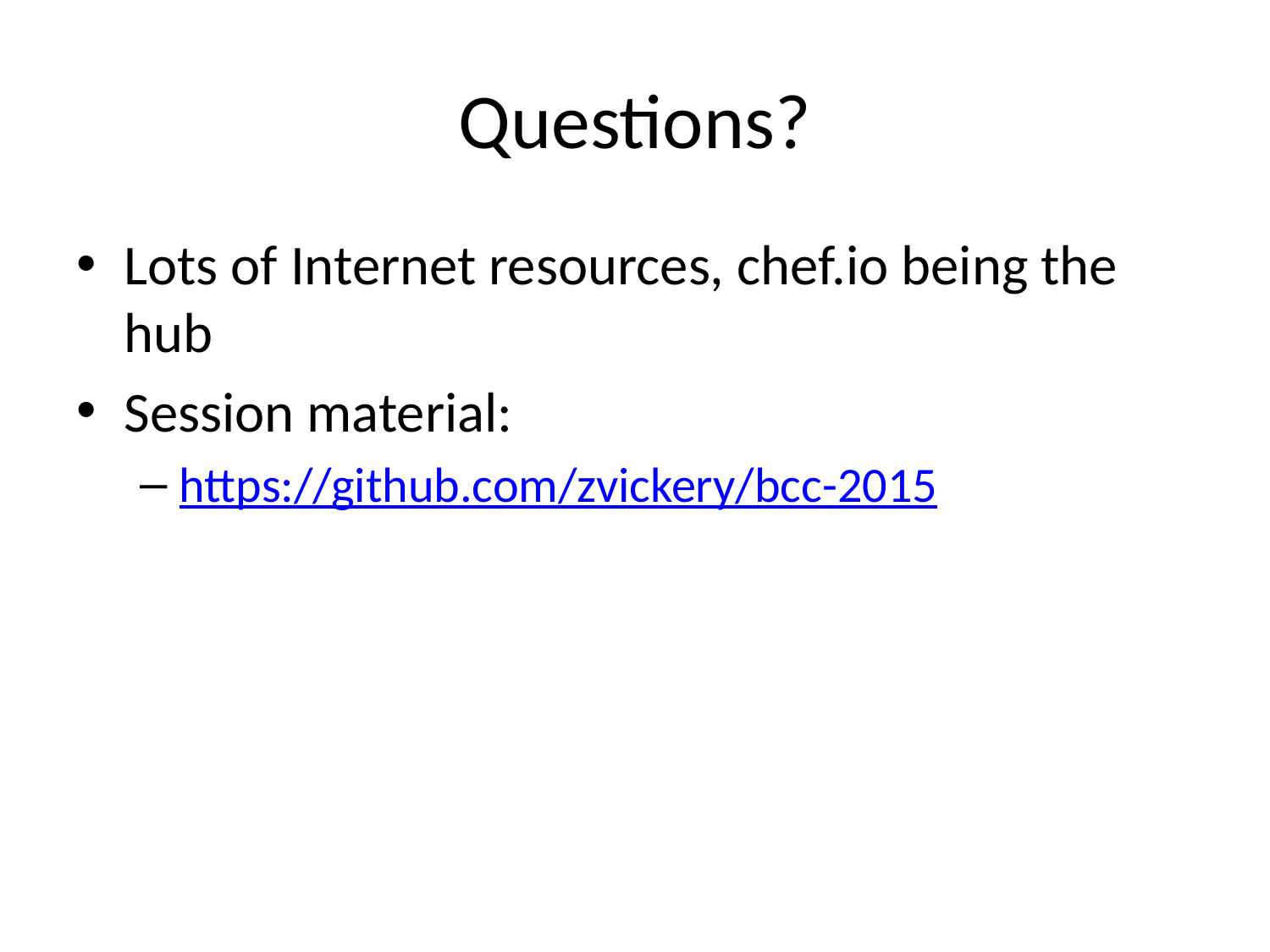

# Questions?
Lots of Internet resources, chef.io being the hub
Session material:
https://github.com/zvickery/bcc-2015